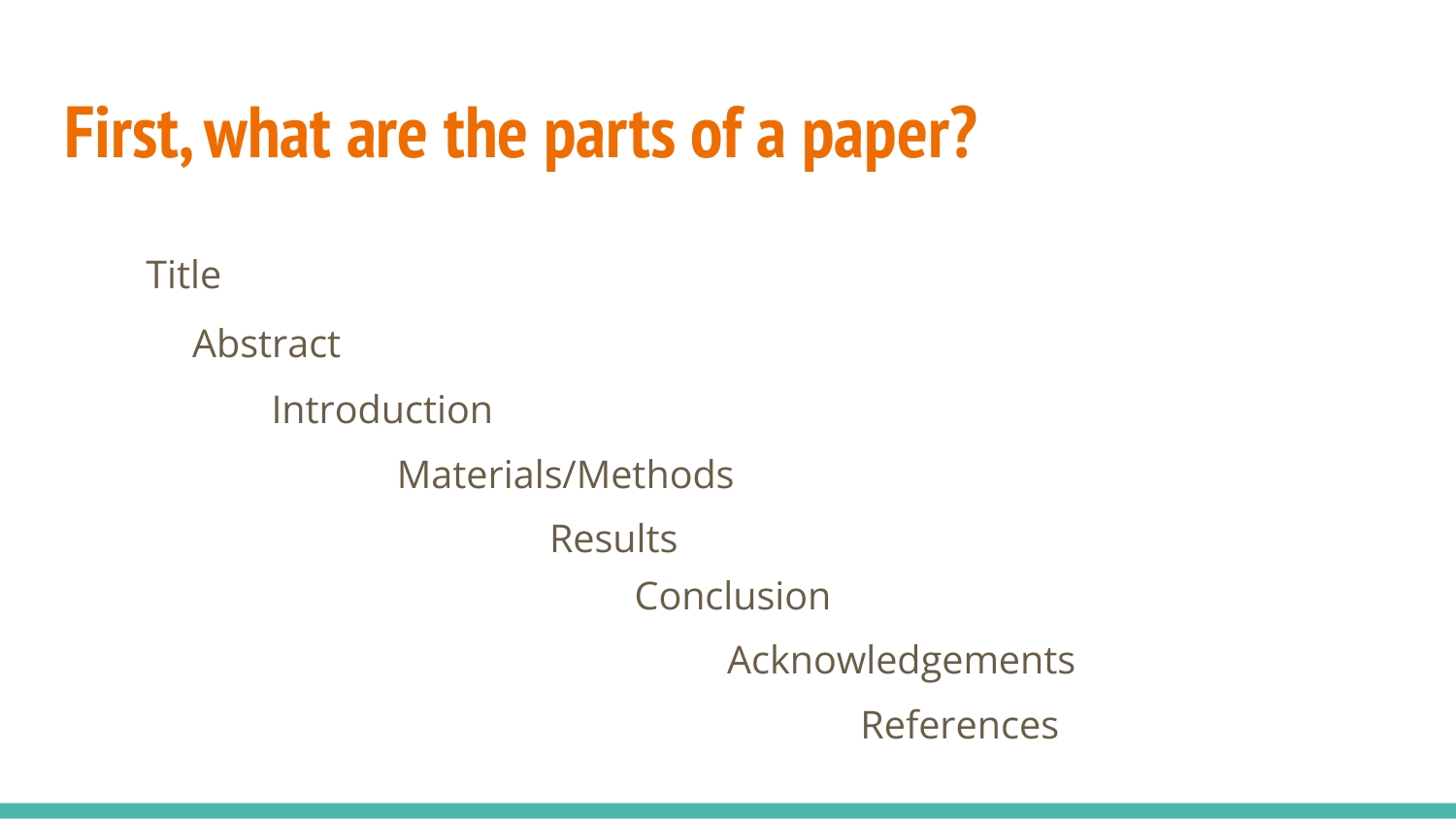

# First, what are the parts of a paper?
Title
Abstract
Introduction

Materials/Methods

Results
Conclusion
Acknowledgements
References